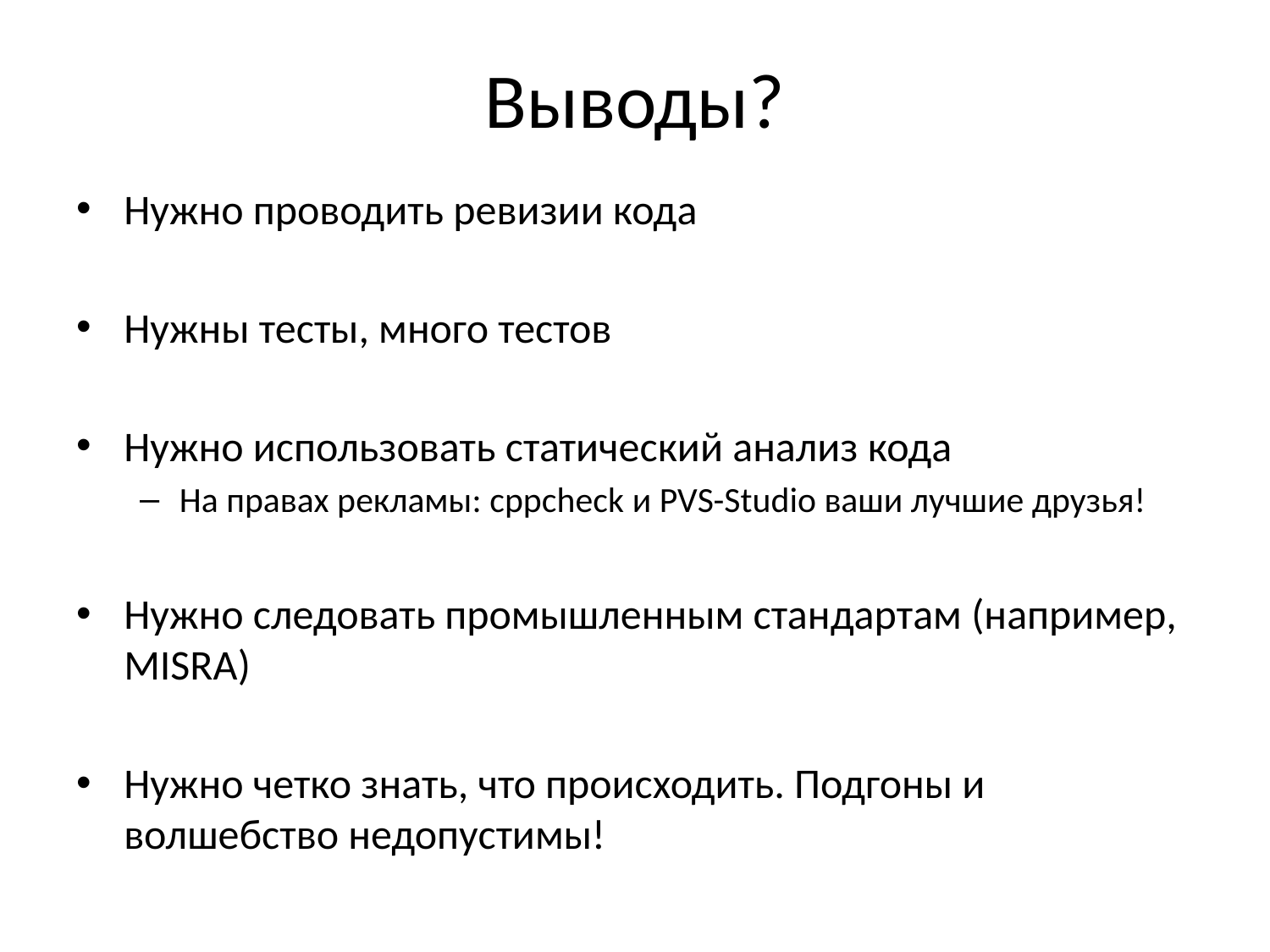

# Выводы?
Нужно проводить ревизии кода

Нужны тесты, много тестов

Нужно использовать статический анализ кода
На правах рекламы: cppcheck и PVS-Studio ваши лучшие друзья!

Нужно следовать промышленным стандартам (например, MISRA)

Нужно четко знать, что происходить. Подгоны и волшебство недопустимы!